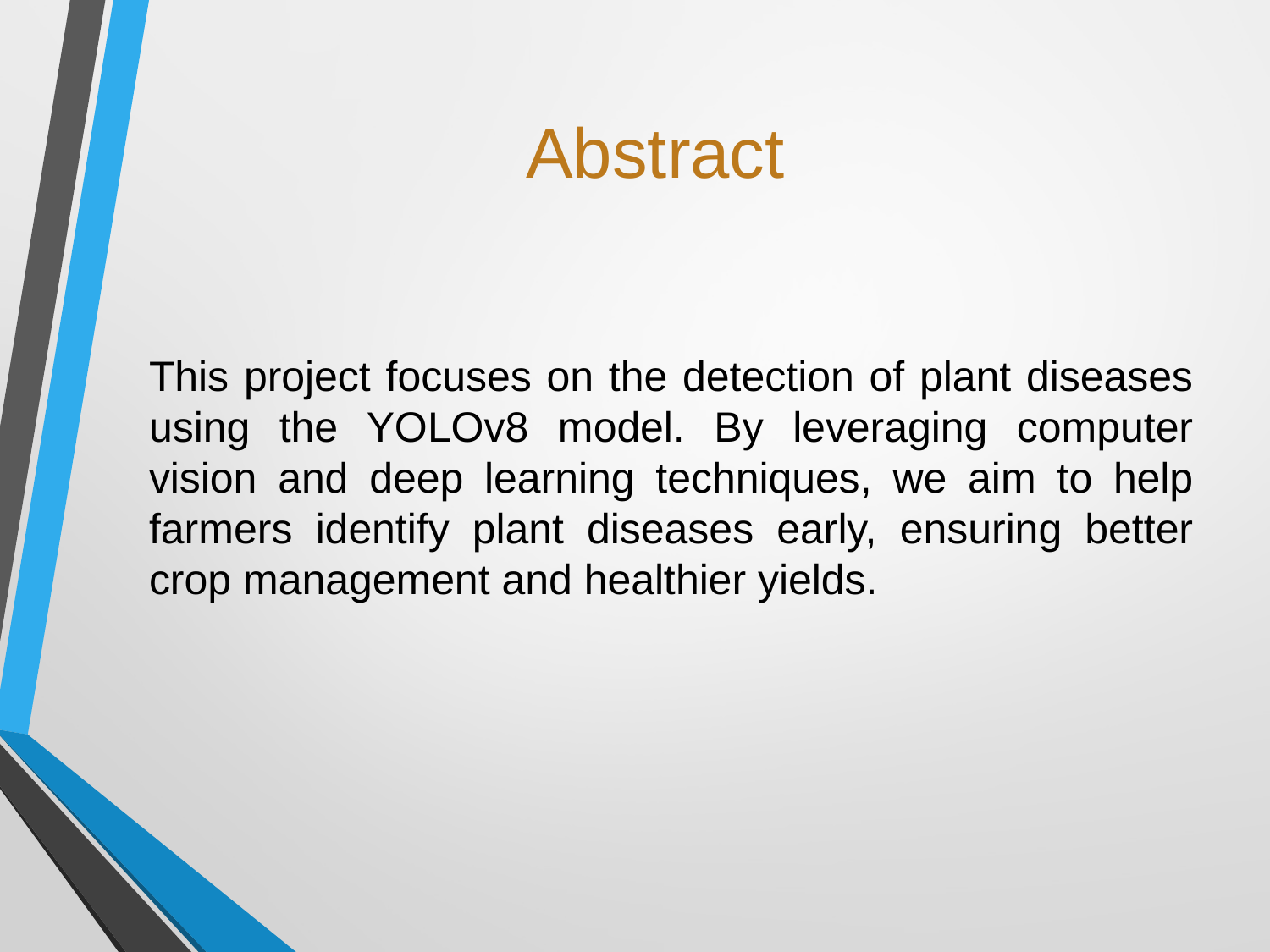

# Abstract
This project focuses on the detection of plant diseases using the YOLOv8 model. By leveraging computer vision and deep learning techniques, we aim to help farmers identify plant diseases early, ensuring better crop management and healthier yields.